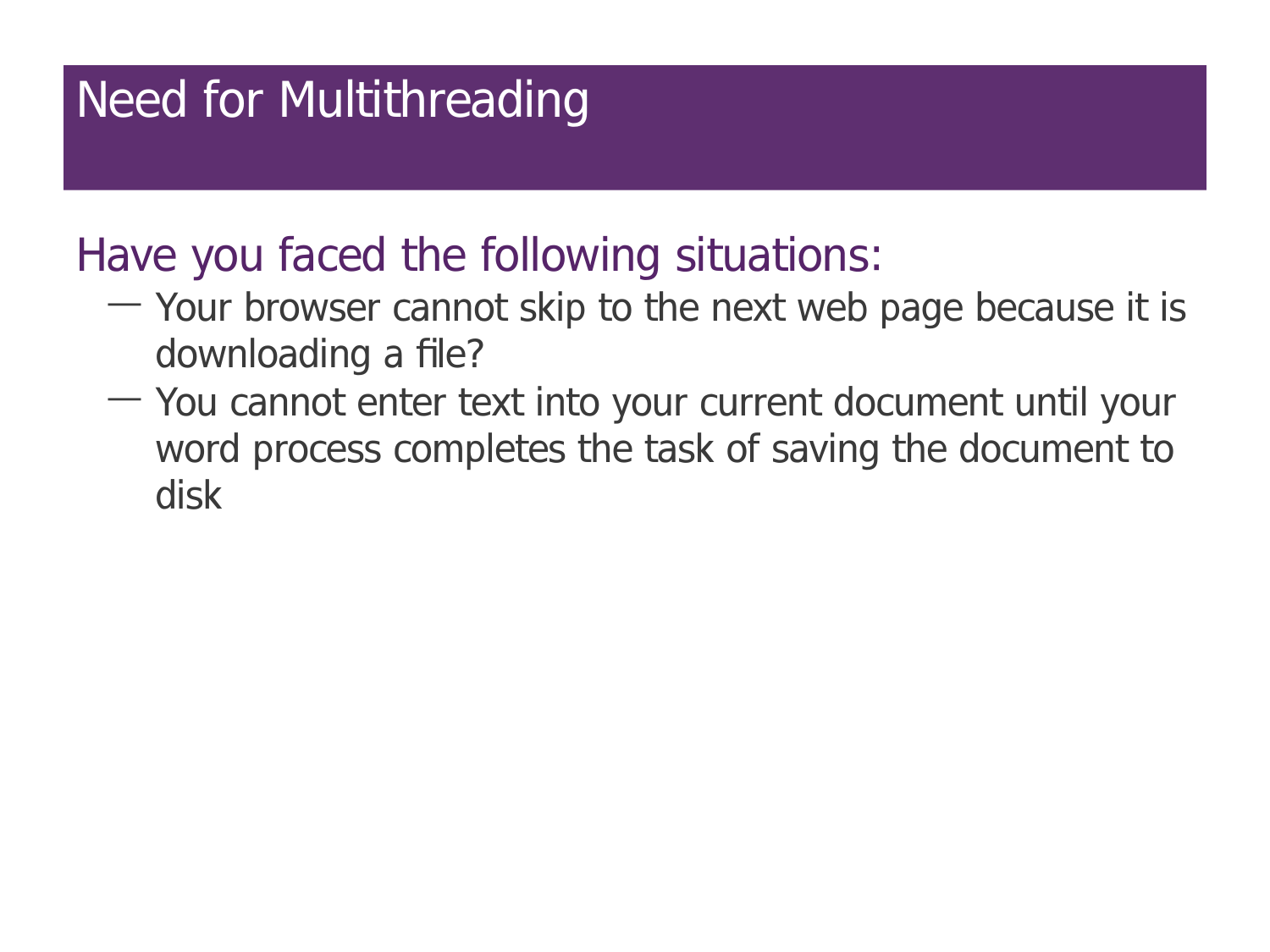

# Need for Multithreading
Have you faced the following situations:
Your browser cannot skip to the next web page because it is downloading a file?
You cannot enter text into your current document until your word process completes the task of saving the document to disk